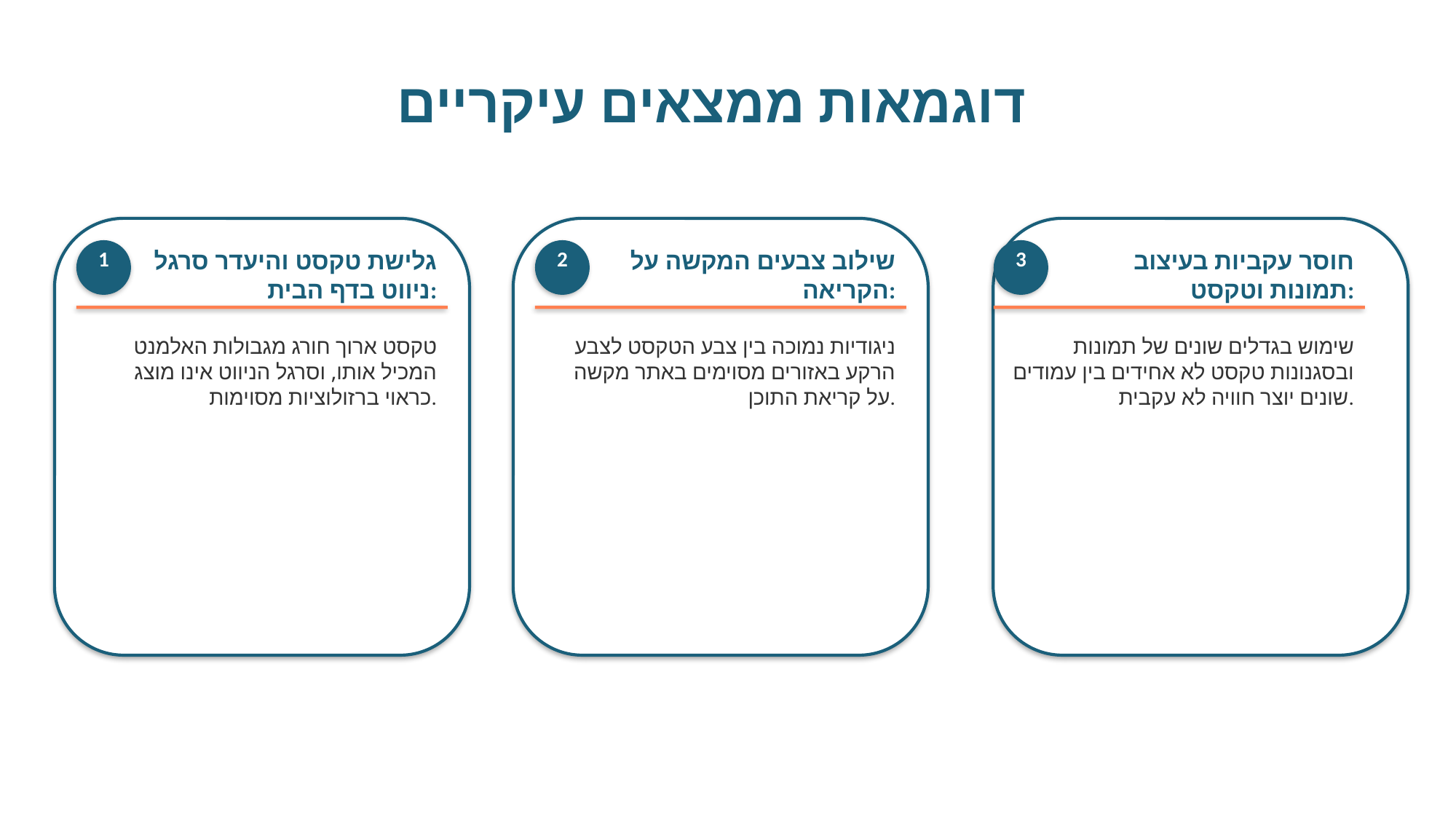

# דוגמאות ממצאים עיקריים

1
גלישת טקסט והיעדר סרגל ניווט בדף הבית:

2
שילוב צבעים המקשה על הקריאה:

3
חוסר עקביות בעיצוב תמונות וטקסט:

טקסט ארוך חורג מגבולות האלמנט המכיל אותו, וסרגל הניווט אינו מוצג כראוי ברזולוציות מסוימות.
ניגודיות נמוכה בין צבע הטקסט לצבע הרקע באזורים מסוימים באתר מקשה על קריאת התוכן.
שימוש בגדלים שונים של תמונות ובסגנונות טקסט לא אחידים בין עמודים שונים יוצר חוויה לא עקבית.